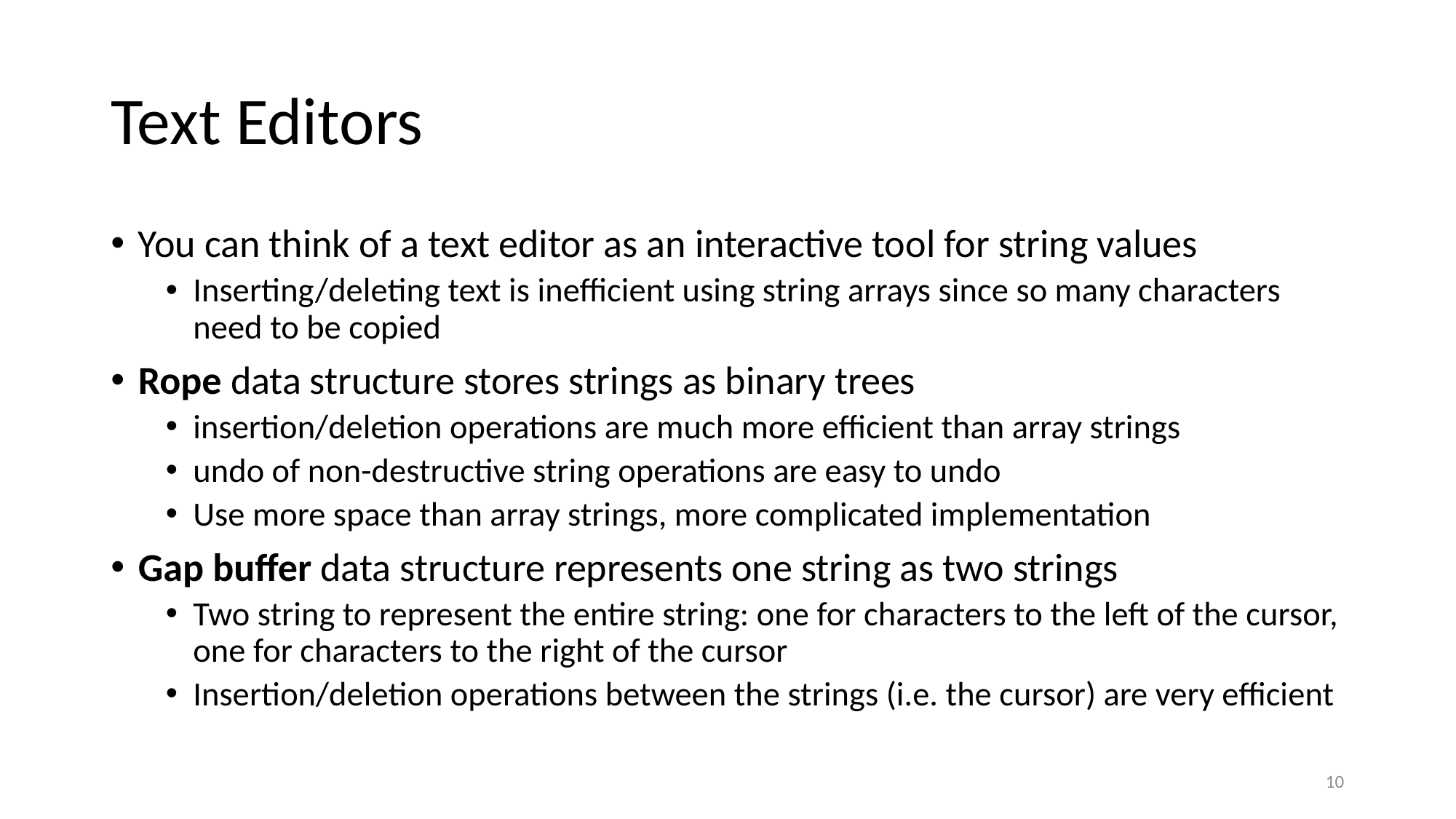

# Text Editors
You can think of a text editor as an interactive tool for string values
Inserting/deleting text is inefficient using string arrays since so many characters need to be copied
Rope data structure stores strings as binary trees
insertion/deletion operations are much more efficient than array strings
undo of non-destructive string operations are easy to undo
Use more space than array strings, more complicated implementation
Gap buffer data structure represents one string as two strings
Two string to represent the entire string: one for characters to the left of the cursor, one for characters to the right of the cursor
Insertion/deletion operations between the strings (i.e. the cursor) are very efficient
10